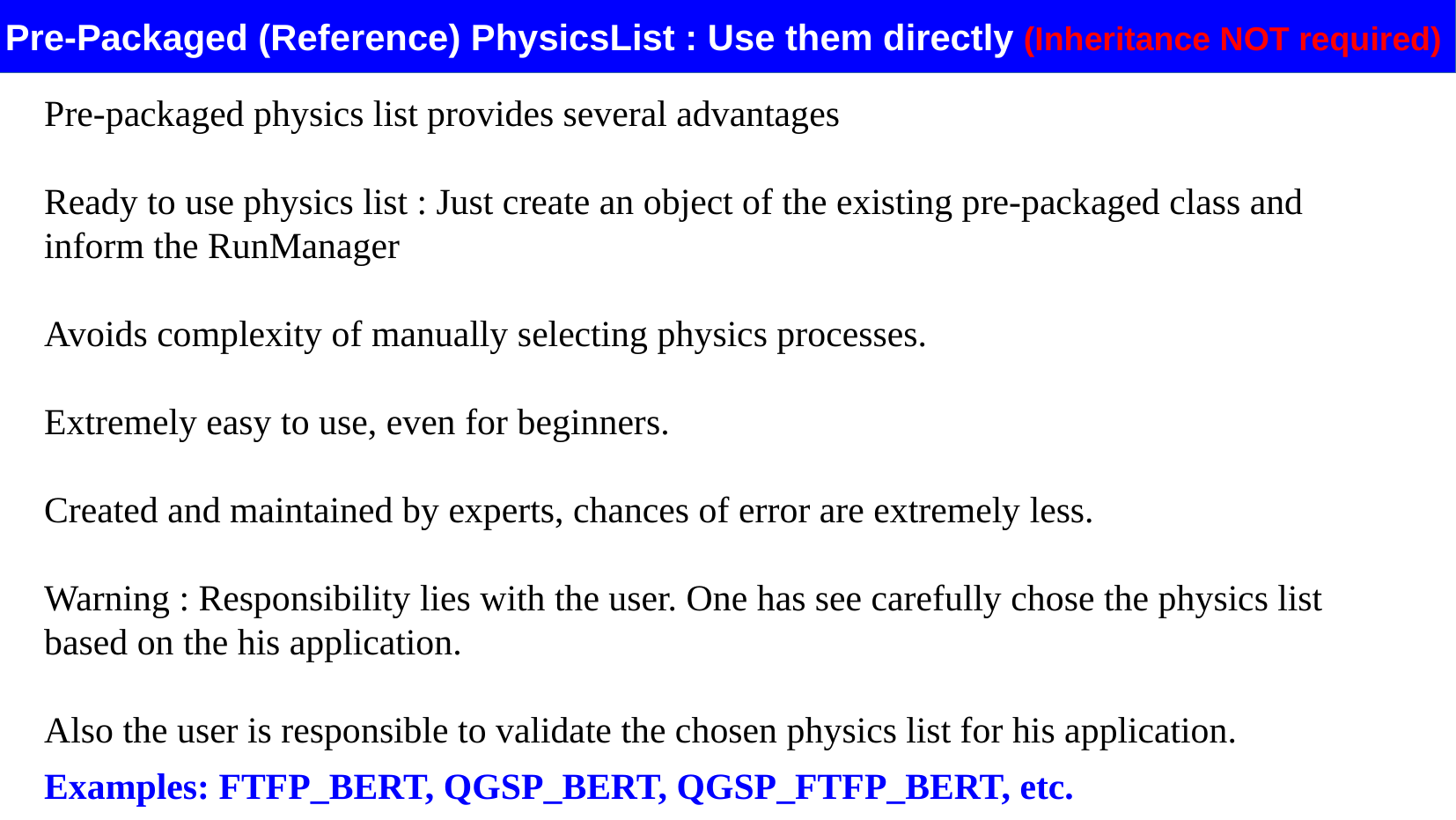

Pre-Packaged (Reference) PhysicsList : Use them directly (Inheritance NOT required)
Pre-packaged physics list provides several advantages

Ready to use physics list : Just create an object of the existing pre-packaged class and inform the RunManager

Avoids complexity of manually selecting physics processes.

Extremely easy to use, even for beginners.

Created and maintained by experts, chances of error are extremely less.

Warning : Responsibility lies with the user. One has see carefully chose the physics list based on the his application.

Also the user is responsible to validate the chosen physics list for his application.
Examples: FTFP_BERT, QGSP_BERT, QGSP_FTFP_BERT, etc.